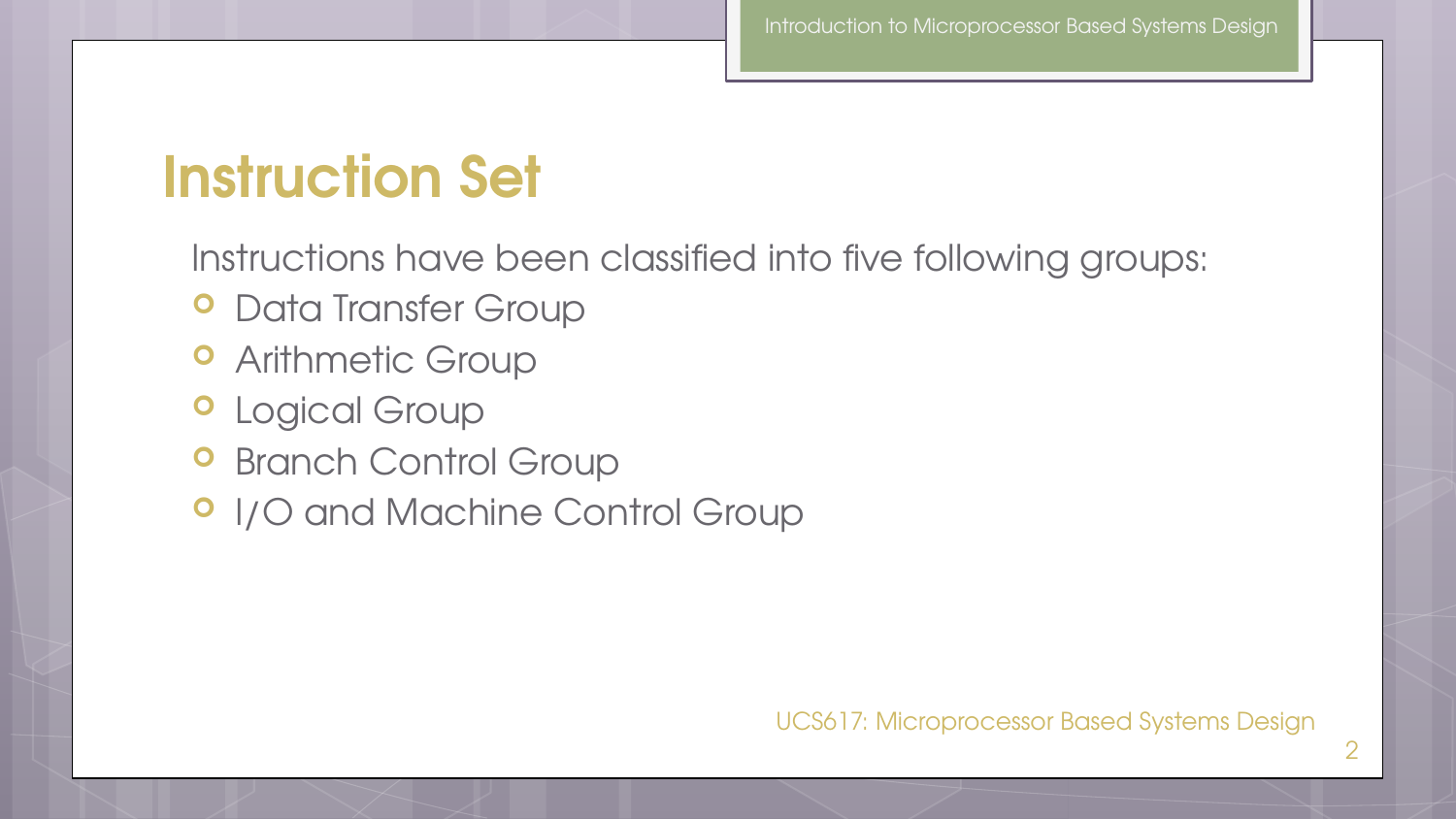

Introduction to Microprocessor Based Systems Design
# Instruction Set
Instructions have been classified into five following groups:
Data Transfer Group
Arithmetic Group
Logical Group
Branch Control Group
I/O and Machine Control Group
UCS617: Microprocessor Based Systems Design
2